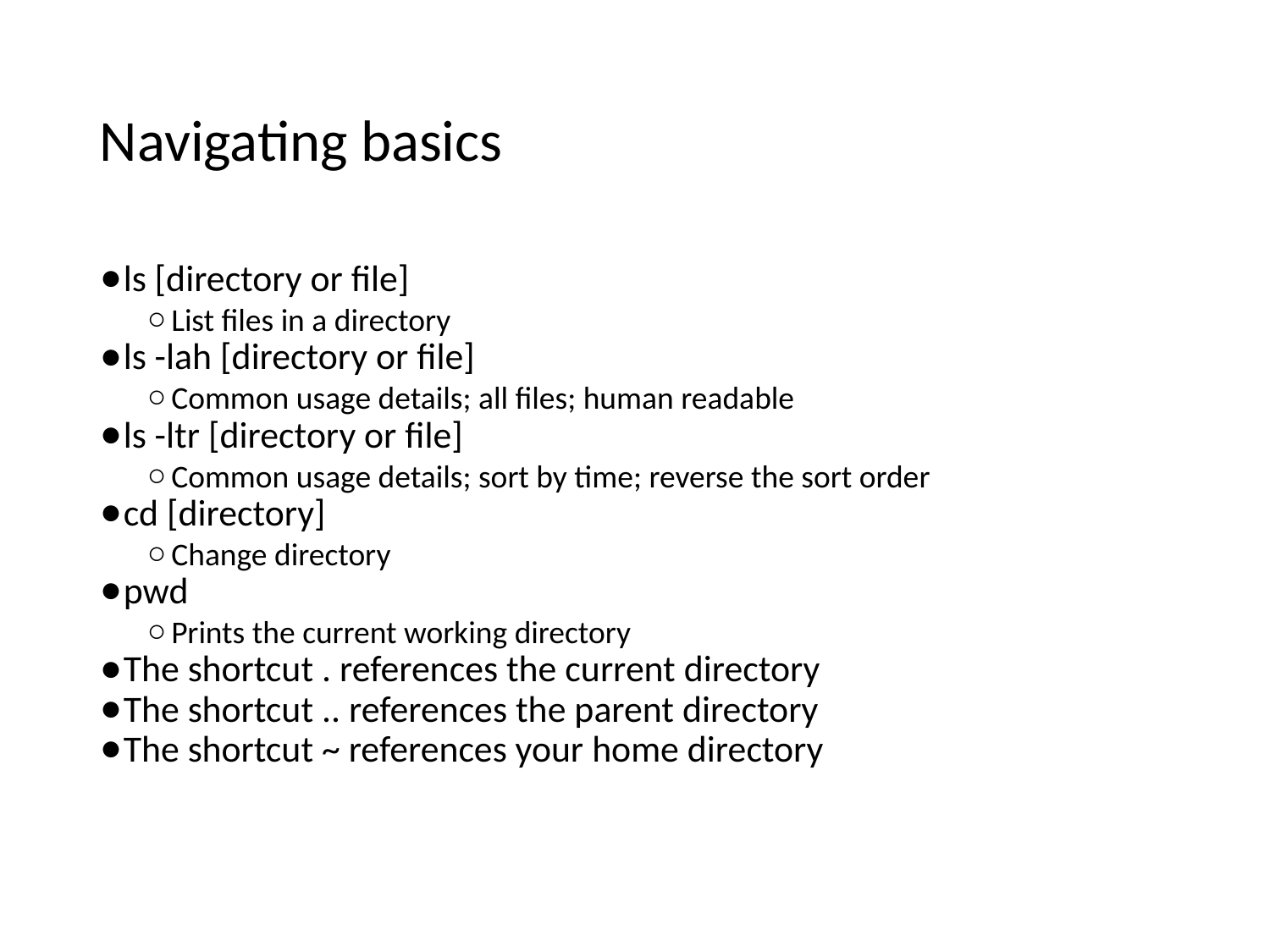

Navigating basics
ls [directory or file]
List files in a directory
ls -lah [directory or file]
Common usage details; all files; human readable
ls -ltr [directory or file]
Common usage details; sort by time; reverse the sort order
cd [directory]
Change directory
pwd
Prints the current working directory
The shortcut . references the current directory
The shortcut .. references the parent directory
The shortcut ~ references your home directory